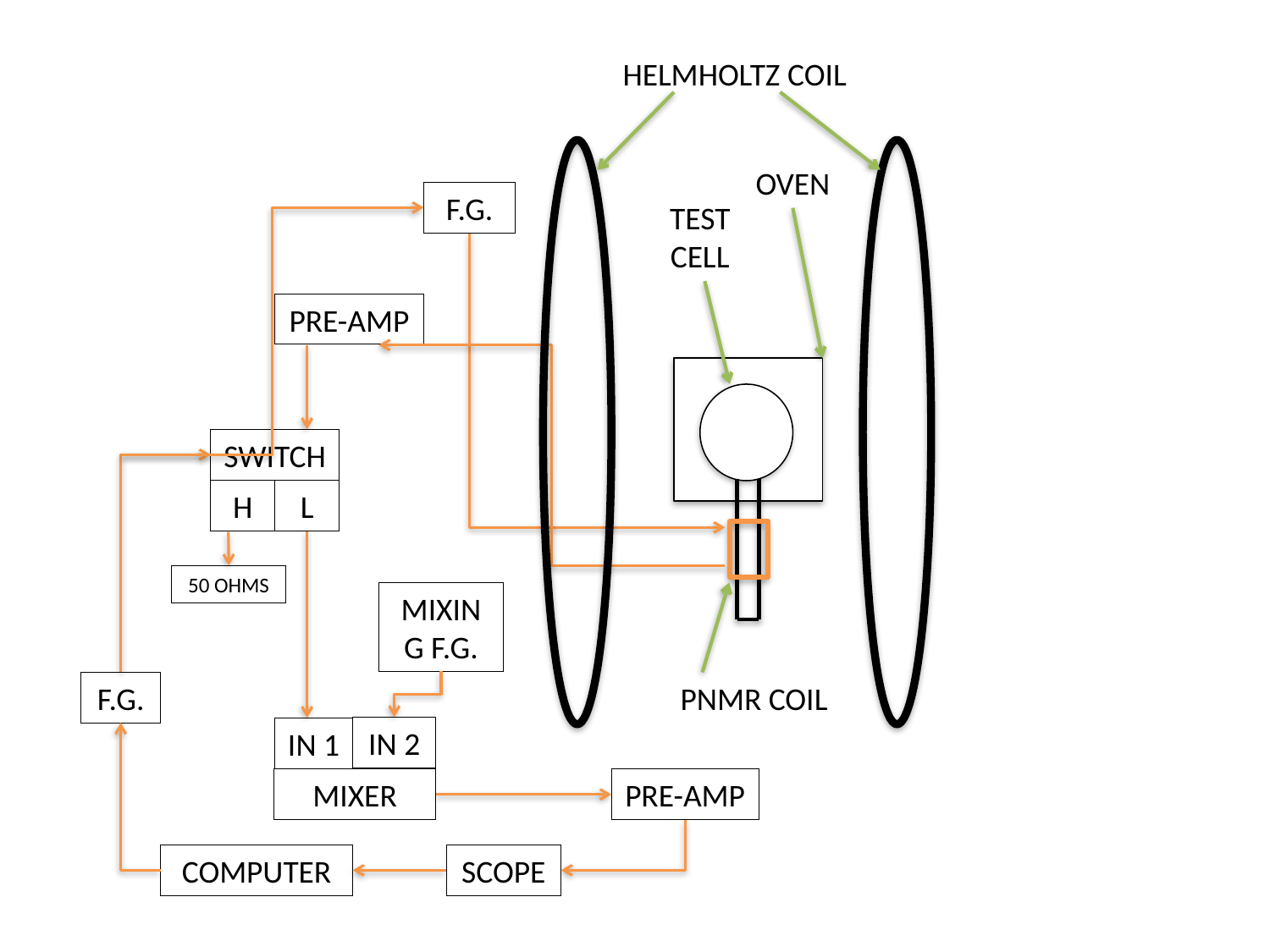

HELMHOLTZ COIL

OVEN
F.G.
TEST CELL
PRE-AMP

SWITCH
H
L

50 OHMS
MIXING F.G.
F.G.
PNMR COIL
IN 2
IN 1
MIXER
PRE-AMP
COMPUTER
SCOPE